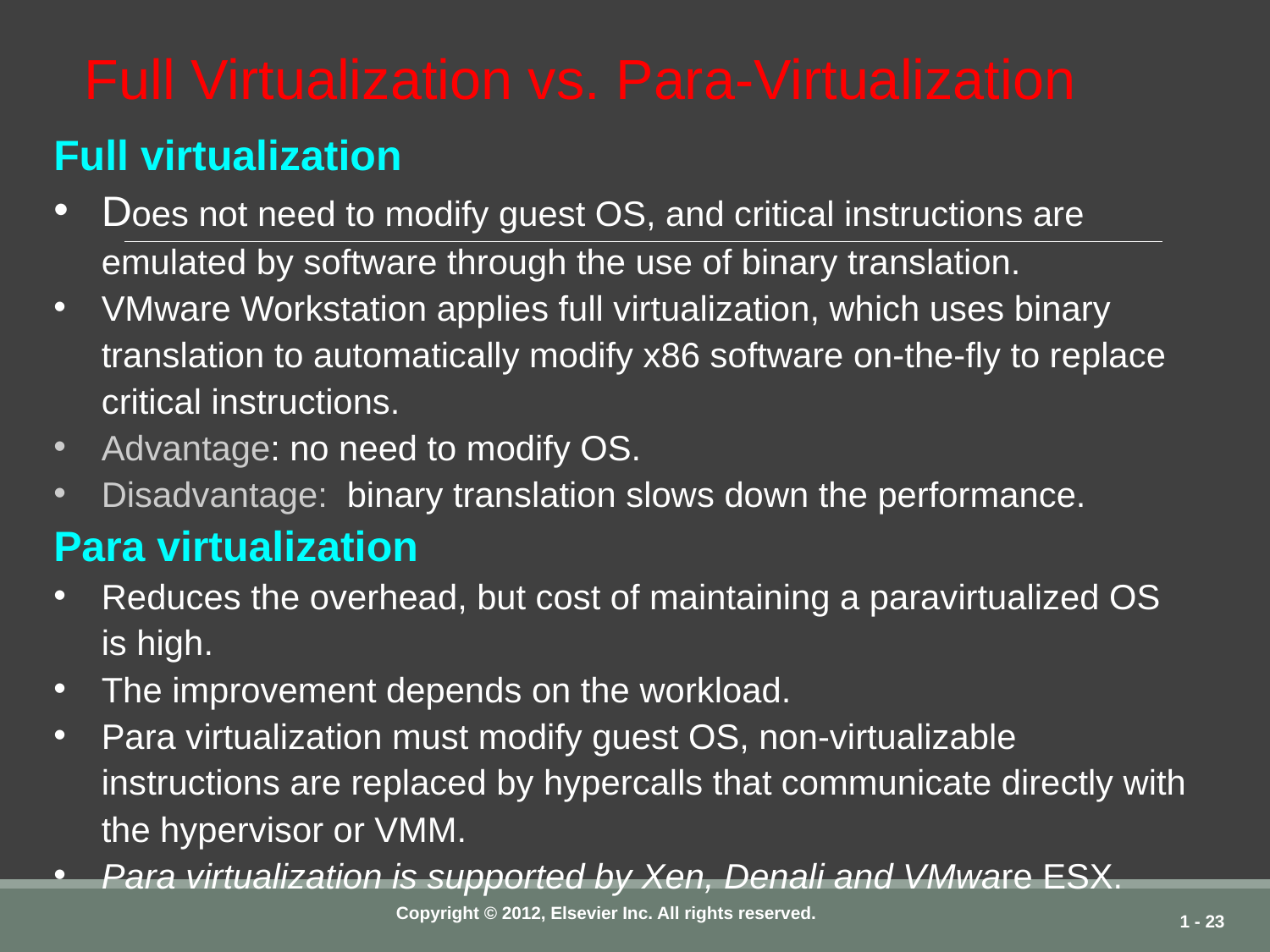

Full Virtualization vs. Para-Virtualization
Full virtualization
Does not need to modify guest OS, and critical instructions are emulated by software through the use of binary translation.
VMware Workstation applies full virtualization, which uses binary translation to automatically modify x86 software on-the-fly to replace critical instructions.
Advantage: no need to modify OS.
Disadvantage:  binary translation slows down the performance.
Para virtualization
Reduces the overhead, but cost of maintaining a paravirtualized OS is high.
The improvement depends on the workload.
Para virtualization must modify guest OS, non-virtualizable instructions are replaced by hypercalls that communicate directly with the hypervisor or VMM.
Para virtualization is supported by Xen, Denali and VMware ESX.